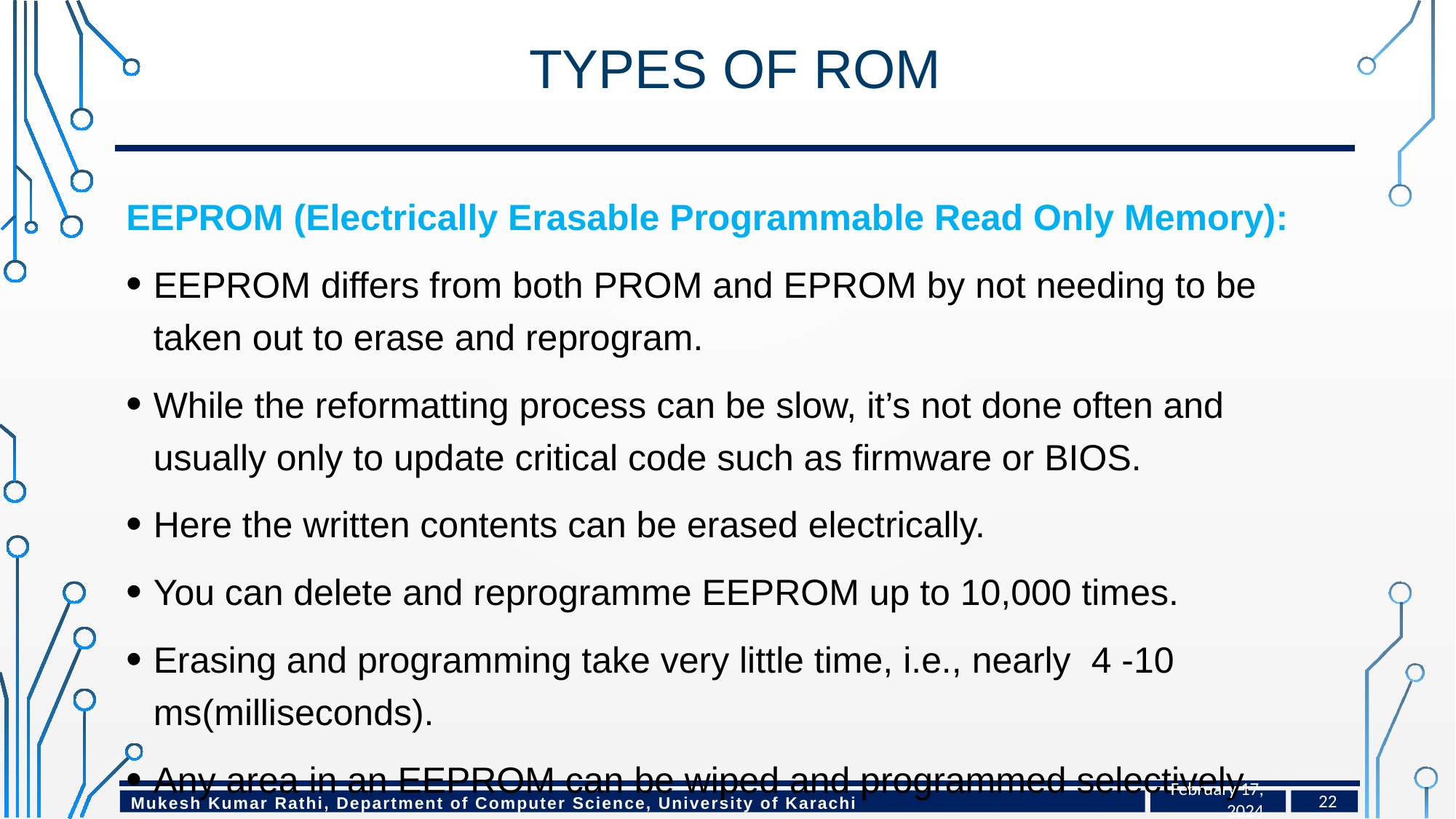

# Types of rom
EEPROM (Electrically Erasable Programmable Read Only Memory):
EEPROM differs from both PROM and EPROM by not needing to be taken out to erase and reprogram.
While the reformatting process can be slow, it’s not done often and usually only to update critical code such as firmware or BIOS.
Here the written contents can be erased electrically.
You can delete and reprogramme EEPROM up to 10,000 times.
Erasing and programming take very little time, i.e., nearly  4 -10 ms(milliseconds).
Any area in an EEPROM can be wiped and programmed selectively.

February 17, 2024
22